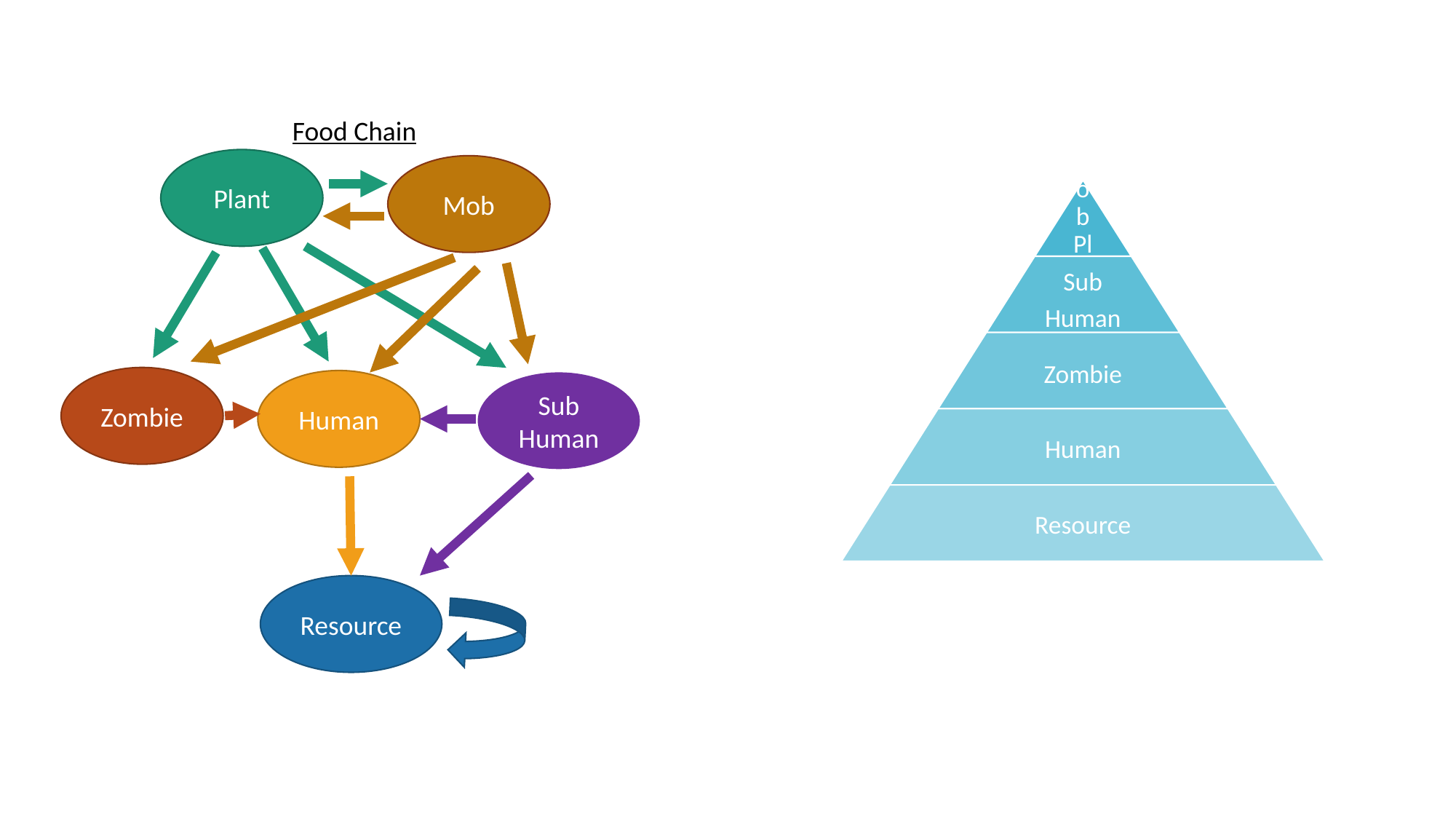

Food Chain
Plant
Mob
Mob Plant
Sub
Human
Zombie
Human
Resource
Zombie
Human
Sub
Human
Resource